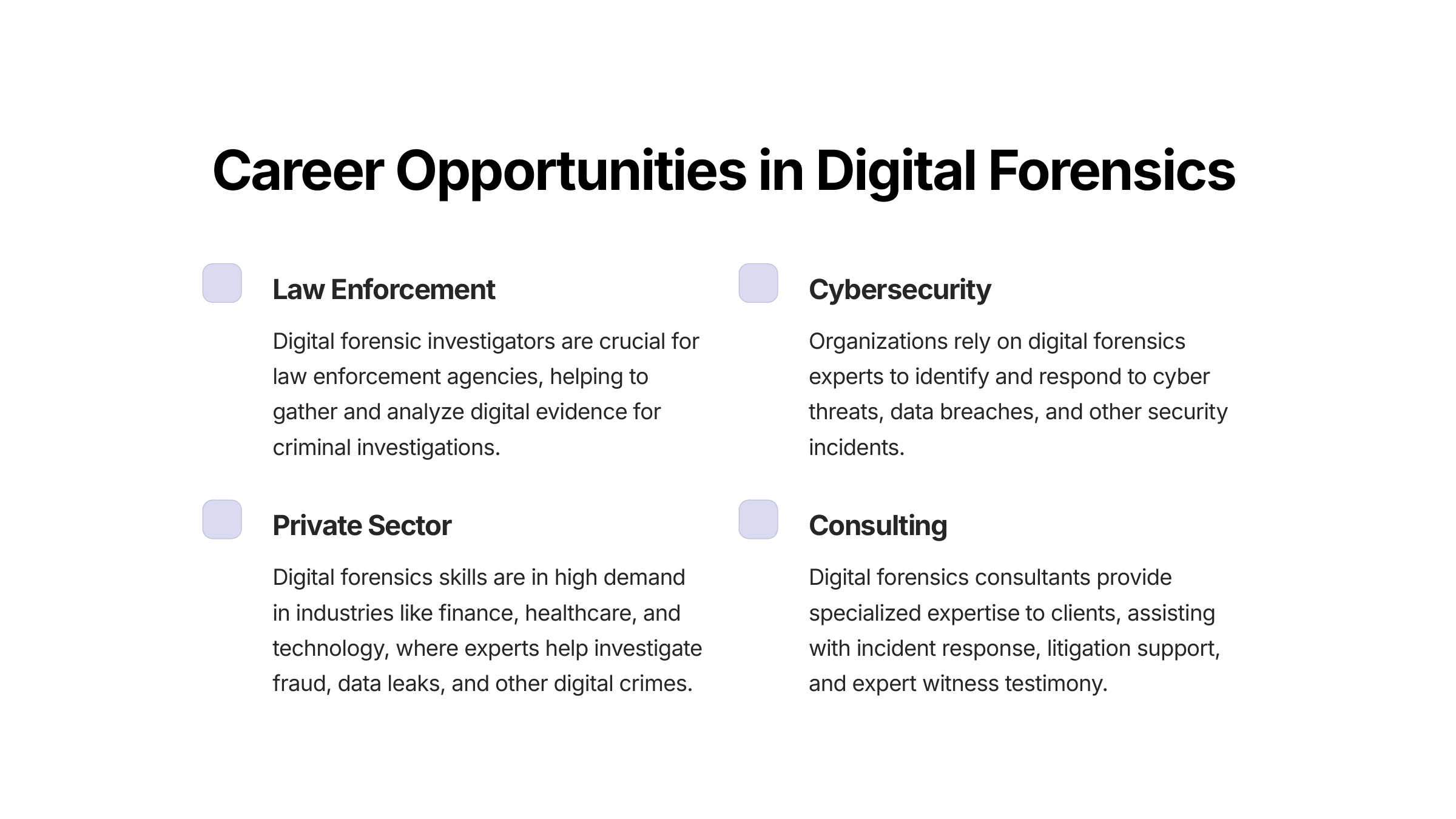

Career Opportunities in Digital Forensics

Law Enforcement
Cybersecurity
Digital forensic investigators are crucial for law enforcement agencies, helping to gather and analyze digital evidence for criminal investigations.
Organizations rely on digital forensics experts to identify and respond to cyber threats, data breaches, and other security incidents.

Private Sector
Consulting
Digital forensics skills are in high demand in industries like finance, healthcare, and technology, where experts help investigate fraud, data leaks, and other digital crimes.
Digital forensics consultants provide specialized expertise to clients, assisting with incident response, litigation support, and expert witness testimony.